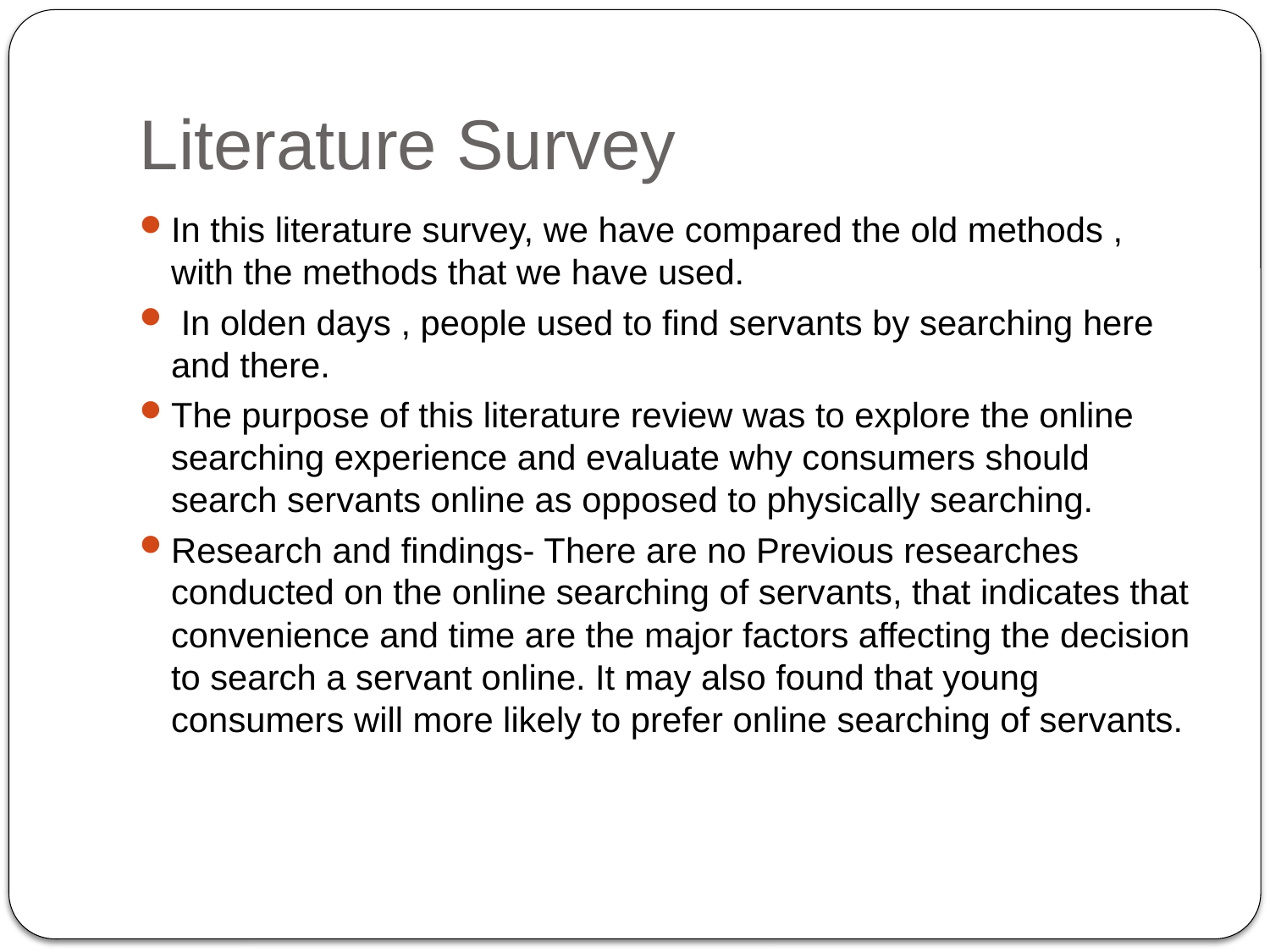

# Literature Survey
In this literature survey, we have compared the old methods , with the methods that we have used.
 In olden days , people used to find servants by searching here and there.
The purpose of this literature review was to explore the online searching experience and evaluate why consumers should search servants online as opposed to physically searching.
Research and findings- There are no Previous researches conducted on the online searching of servants, that indicates that convenience and time are the major factors affecting the decision to search a servant online. It may also found that young consumers will more likely to prefer online searching of servants.